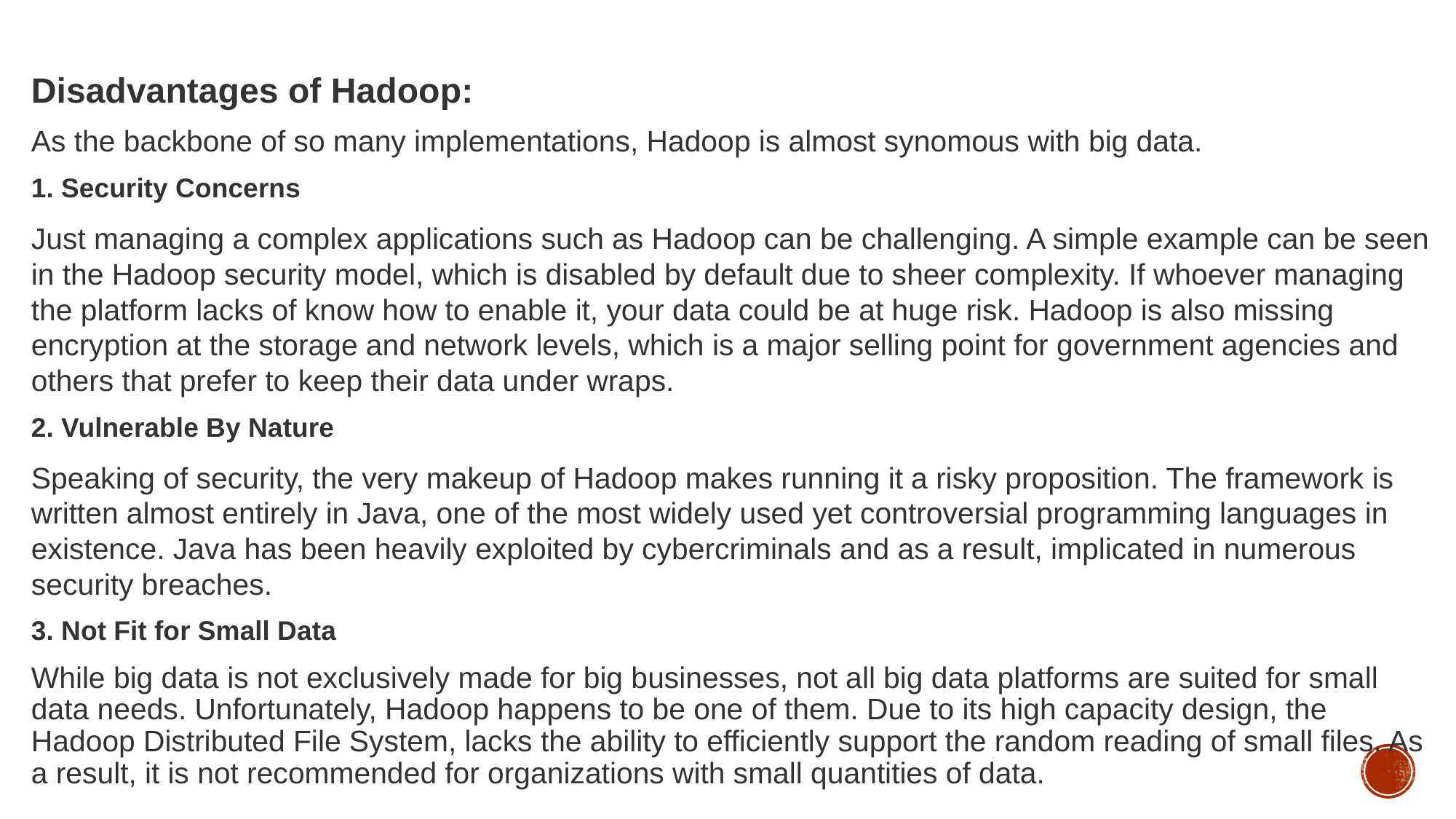

Disadvantages of Hadoop:
As the backbone of so many implementations, Hadoop is almost synomous with big data.
1. Security Concerns
Just managing a complex applications such as Hadoop can be challenging. A simple example can be seen in the Hadoop security model, which is disabled by default due to sheer complexity. If whoever managing the platform lacks of know how to enable it, your data could be at huge risk. Hadoop is also missing encryption at the storage and network levels, which is a major selling point for government agencies and others that prefer to keep their data under wraps.
2. Vulnerable By Nature
Speaking of security, the very makeup of Hadoop makes running it a risky proposition. The framework is written almost entirely in Java, one of the most widely used yet controversial programming languages in existence. Java has been heavily exploited by cybercriminals and as a result, implicated in numerous security breaches.
3. Not Fit for Small Data
While big data is not exclusively made for big businesses, not all big data platforms are suited for small data needs. Unfortunately, Hadoop happens to be one of them. Due to its high capacity design, the Hadoop Distributed File System, lacks the ability to efficiently support the random reading of small files. As a result, it is not recommended for organizations with small quantities of data.